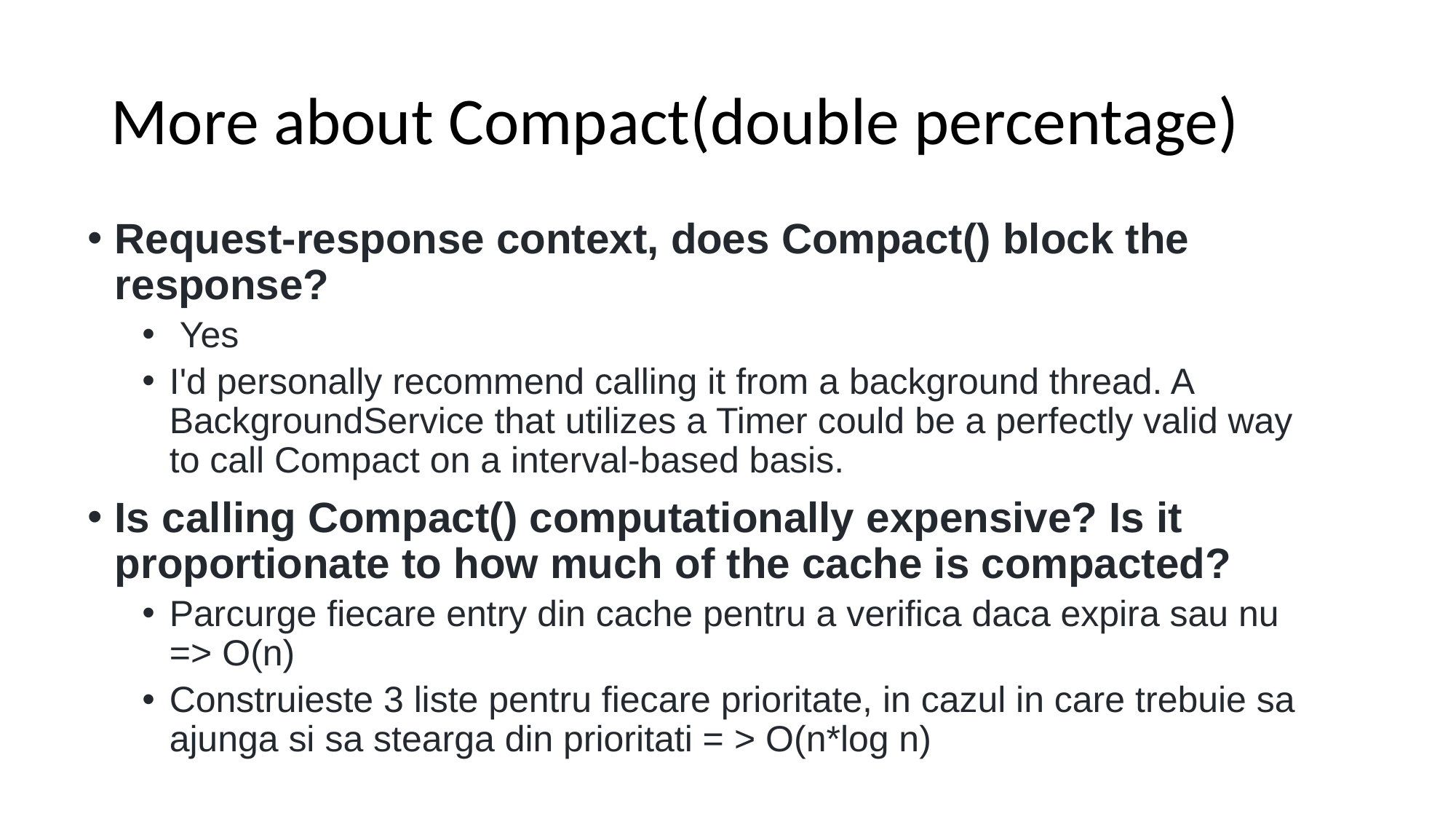

# More about Compact(double percentage)
Request-response context, does Compact() block the response?
 Yes
I'd personally recommend calling it from a background thread. A BackgroundService that utilizes a Timer could be a perfectly valid way to call Compact on a interval-based basis.
Is calling Compact() computationally expensive? Is it proportionate to how much of the cache is compacted?
Parcurge fiecare entry din cache pentru a verifica daca expira sau nu => O(n)
Construieste 3 liste pentru fiecare prioritate, in cazul in care trebuie sa ajunga si sa stearga din prioritati = > O(n*log n)